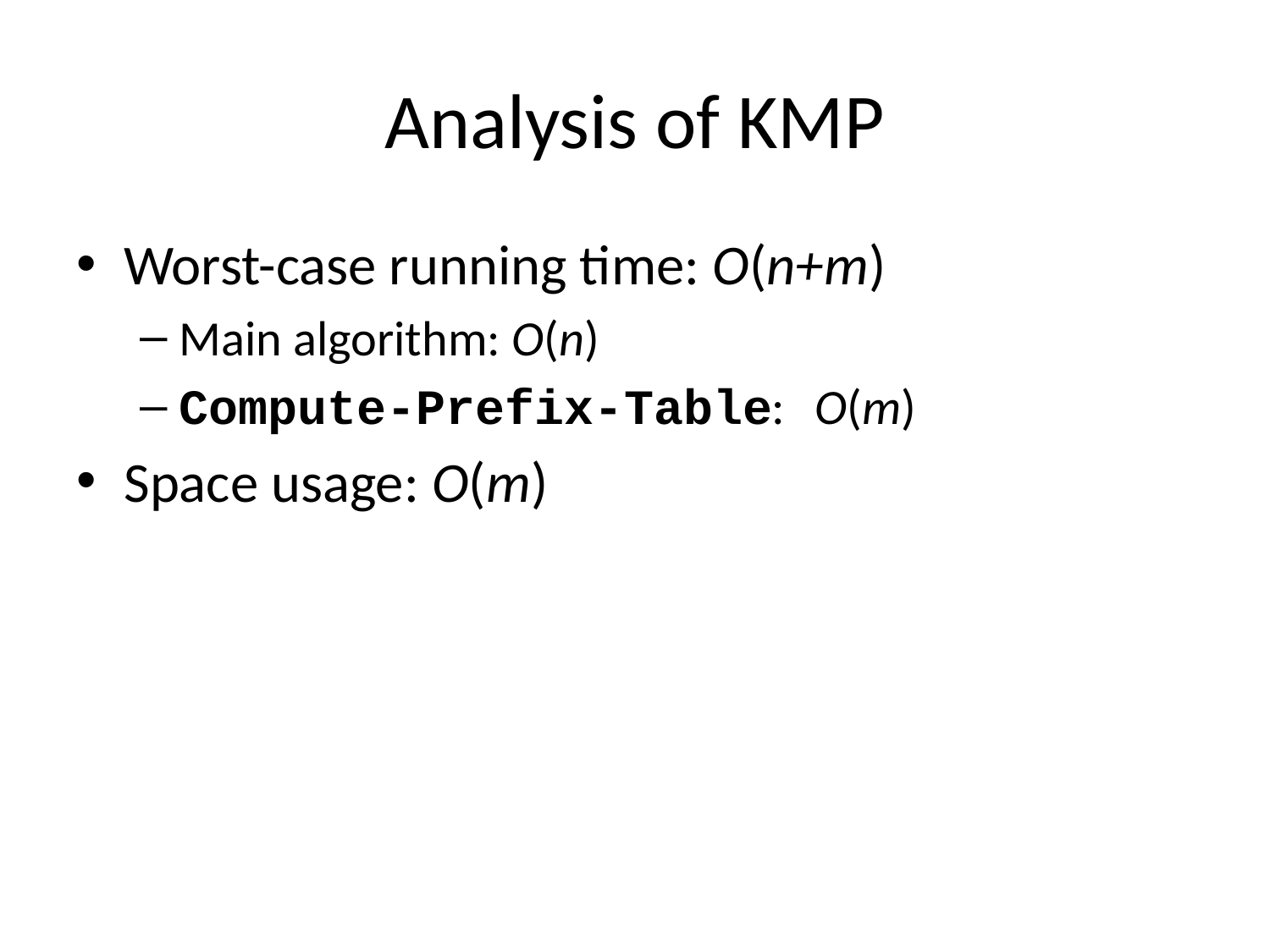

# Analysis of KMP
Worst-case running time: O(n+m)
Main algorithm: O(n)
Compute-Prefix-Table: O(m)
Space usage: O(m)